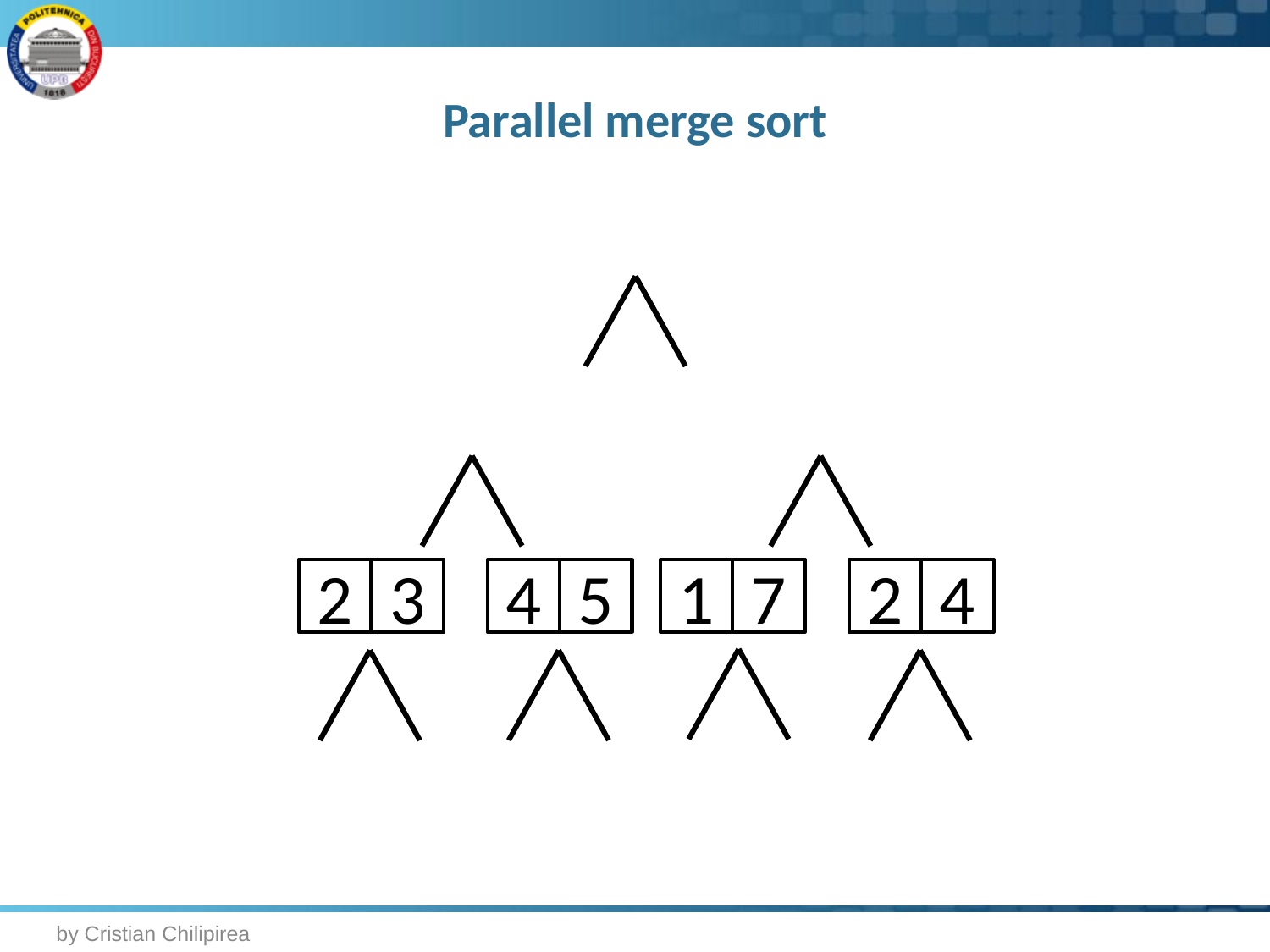

# Parallel merge sort
2
3
4
5
7
2
4
1
by Cristian Chilipirea